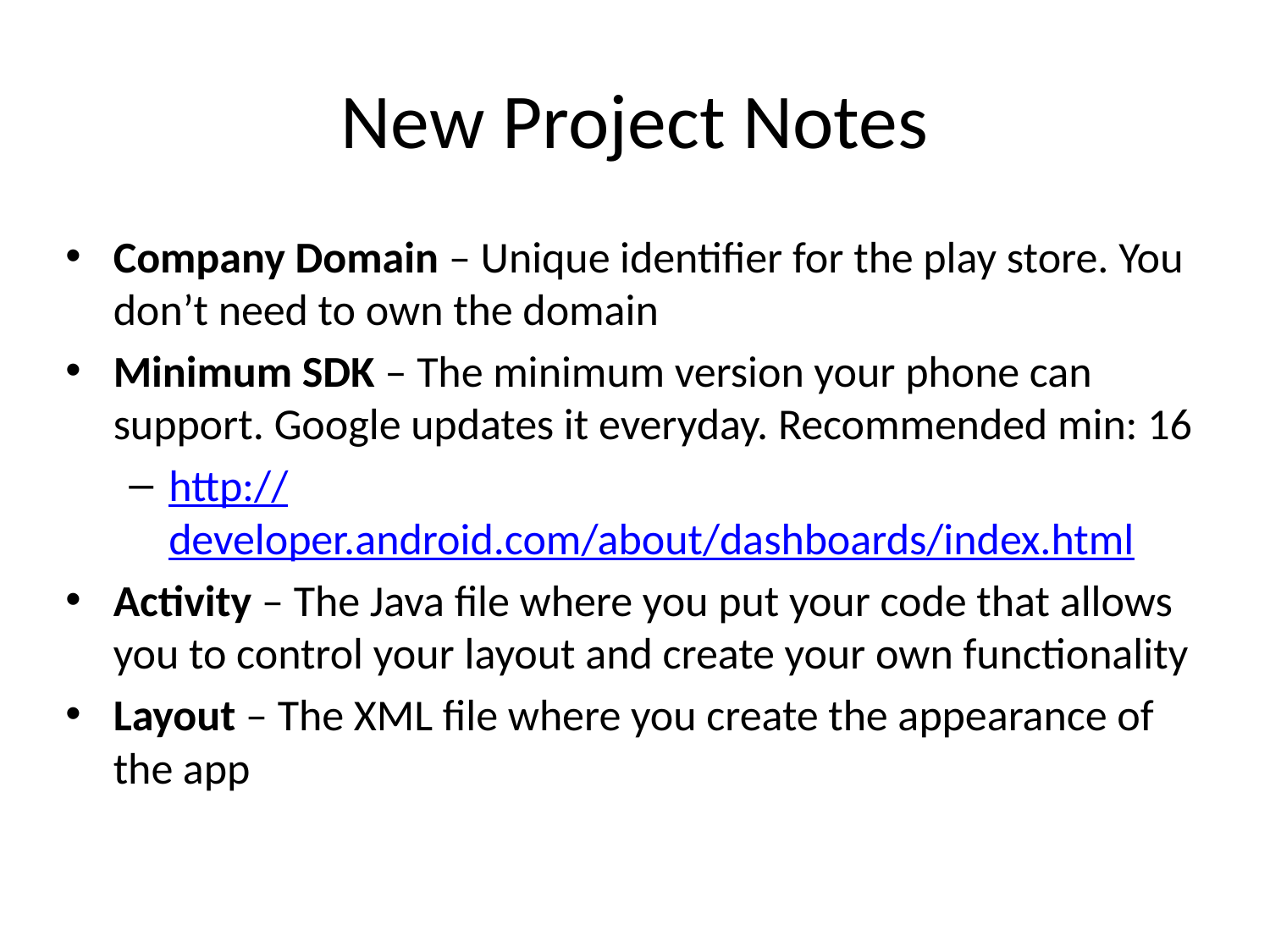

# New Project Notes
Company Domain – Unique identifier for the play store. You don’t need to own the domain
Minimum SDK – The minimum version your phone can support. Google updates it everyday. Recommended min: 16
http://developer.android.com/about/dashboards/index.html
Activity – The Java file where you put your code that allows you to control your layout and create your own functionality
Layout – The XML file where you create the appearance of the app